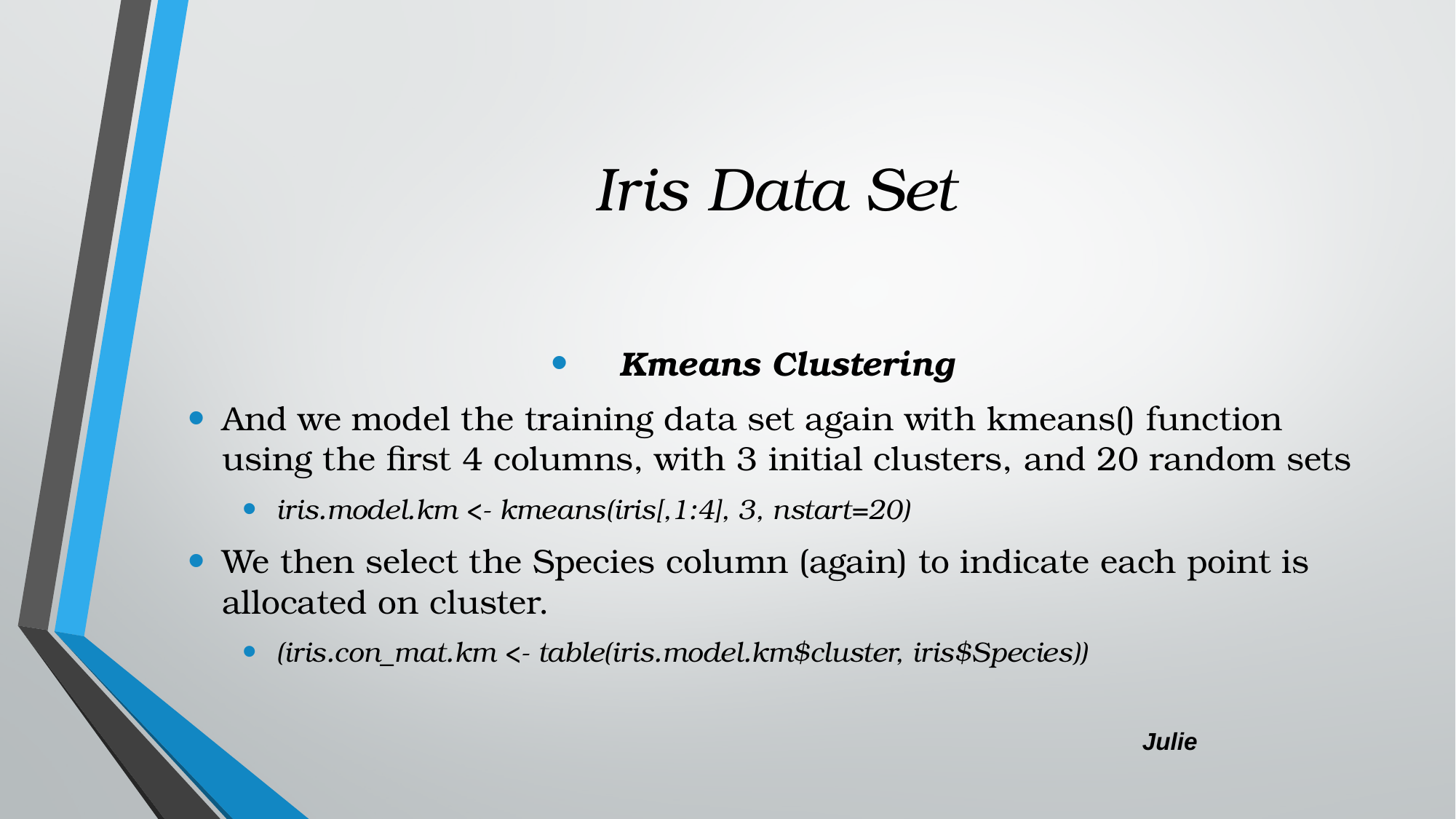

# Iris Data Set
Kmeans Clustering
And we model the training data set again with kmeans() function using the first 4 columns, with 3 initial clusters, and 20 random sets
iris.model.km <- kmeans(iris[,1:4], 3, nstart=20)
We then select the Species column (again) to indicate each point is allocated on cluster.
(iris.con_mat.km <- table(iris.model.km$cluster, iris$Species))
Julie